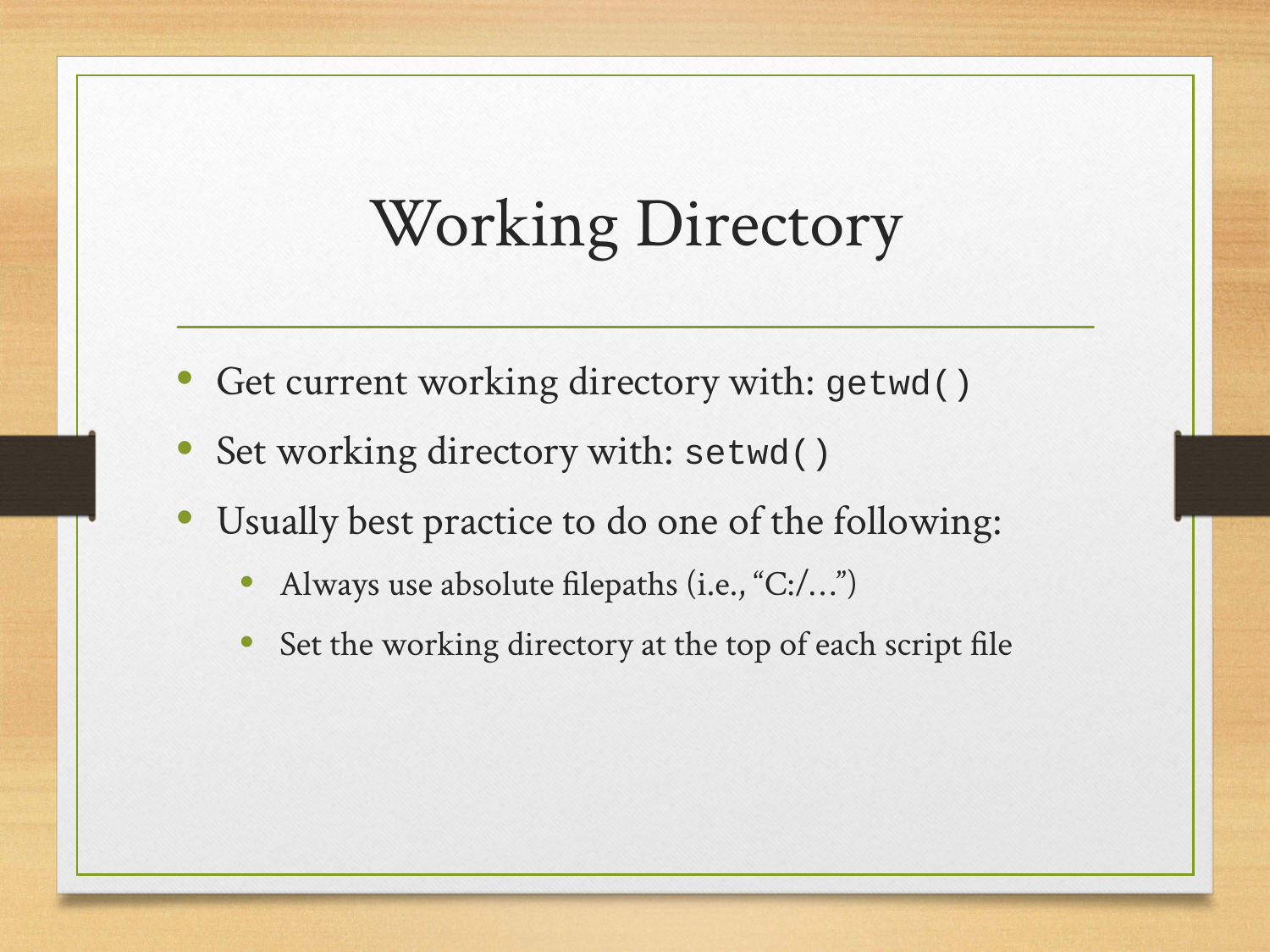

# Working Directory
Get current working directory with: getwd()
Set working directory with: setwd()
Usually best practice to do one of the following:
Always use absolute filepaths (i.e., “C:/…”)
Set the working directory at the top of each script file